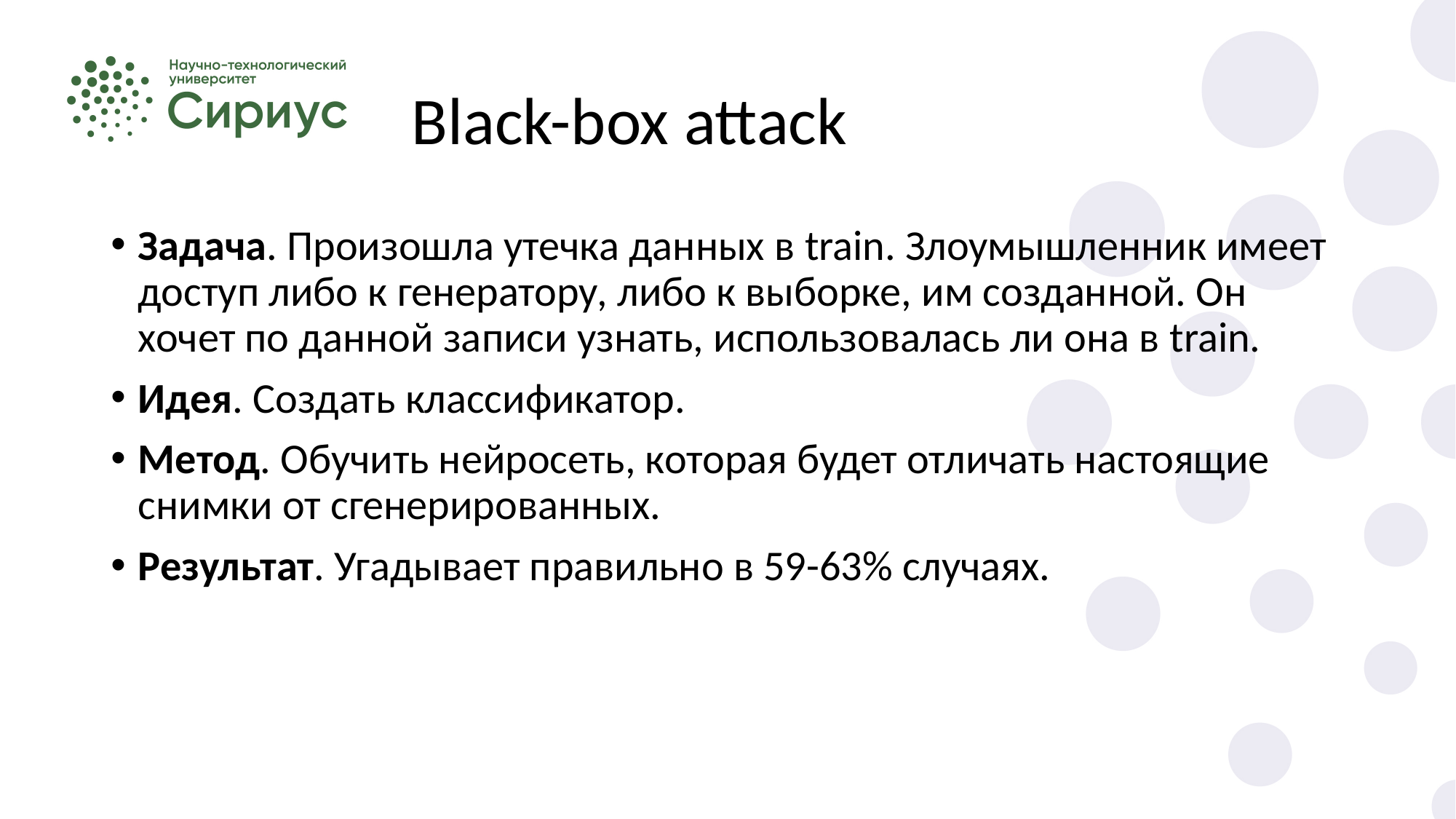

# Black-box attack
Задача. Произошла утечка данных в train. Злоумышленник имеет доступ либо к генератору, либо к выборке, им созданной. Он хочет по данной записи узнать, использовалась ли она в train.
Идея. Создать классификатор.
Метод. Обучить нейросеть, которая будет отличать настоящие снимки от сгенерированных.
Результат. Угадывает правильно в 59-63% случаях.